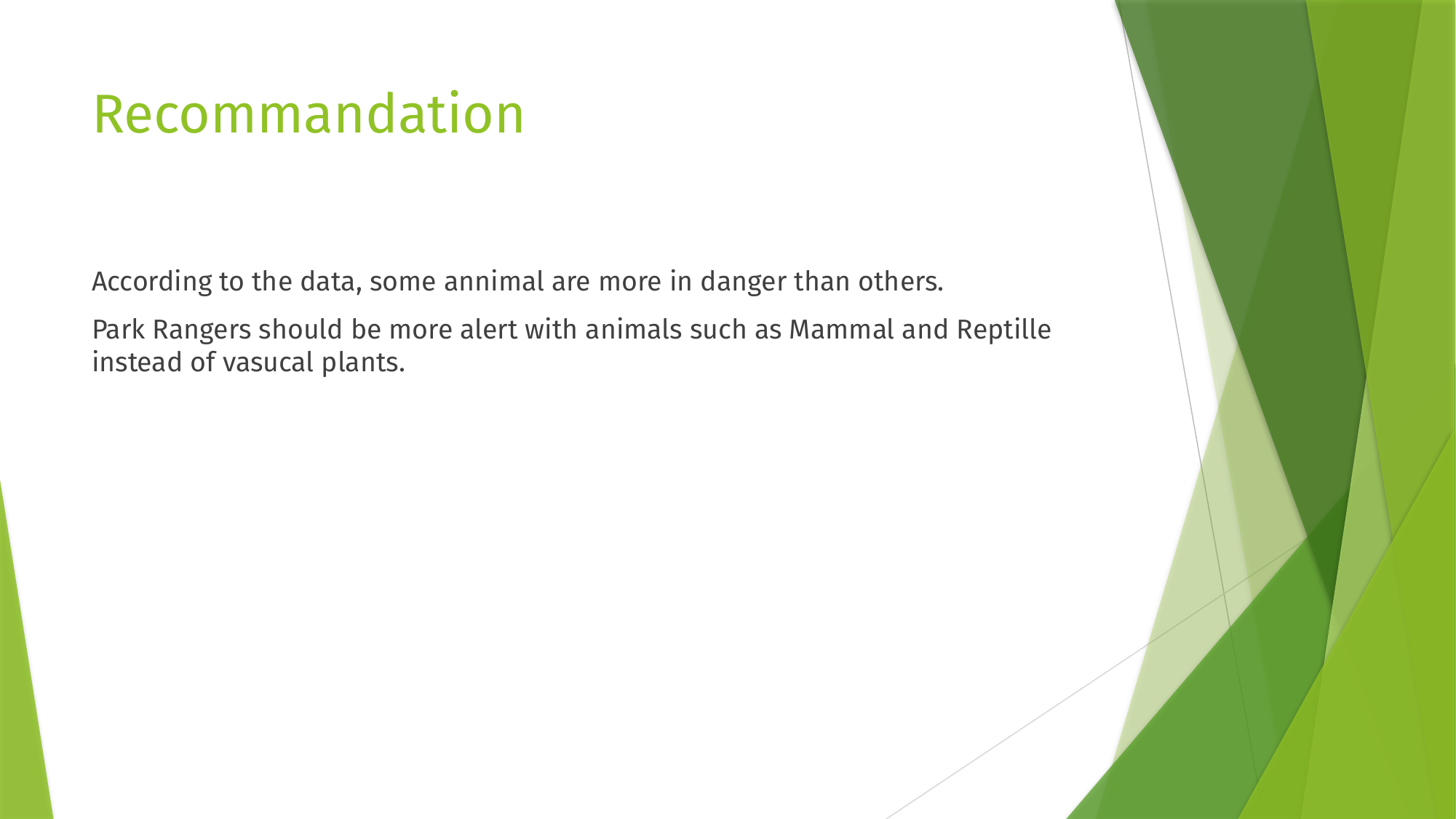

# Recommandation
According to the data, some annimal are more in danger than others.
Park Rangers should be more alert with animals such as Mammal and Reptille instead of vasucal plants.